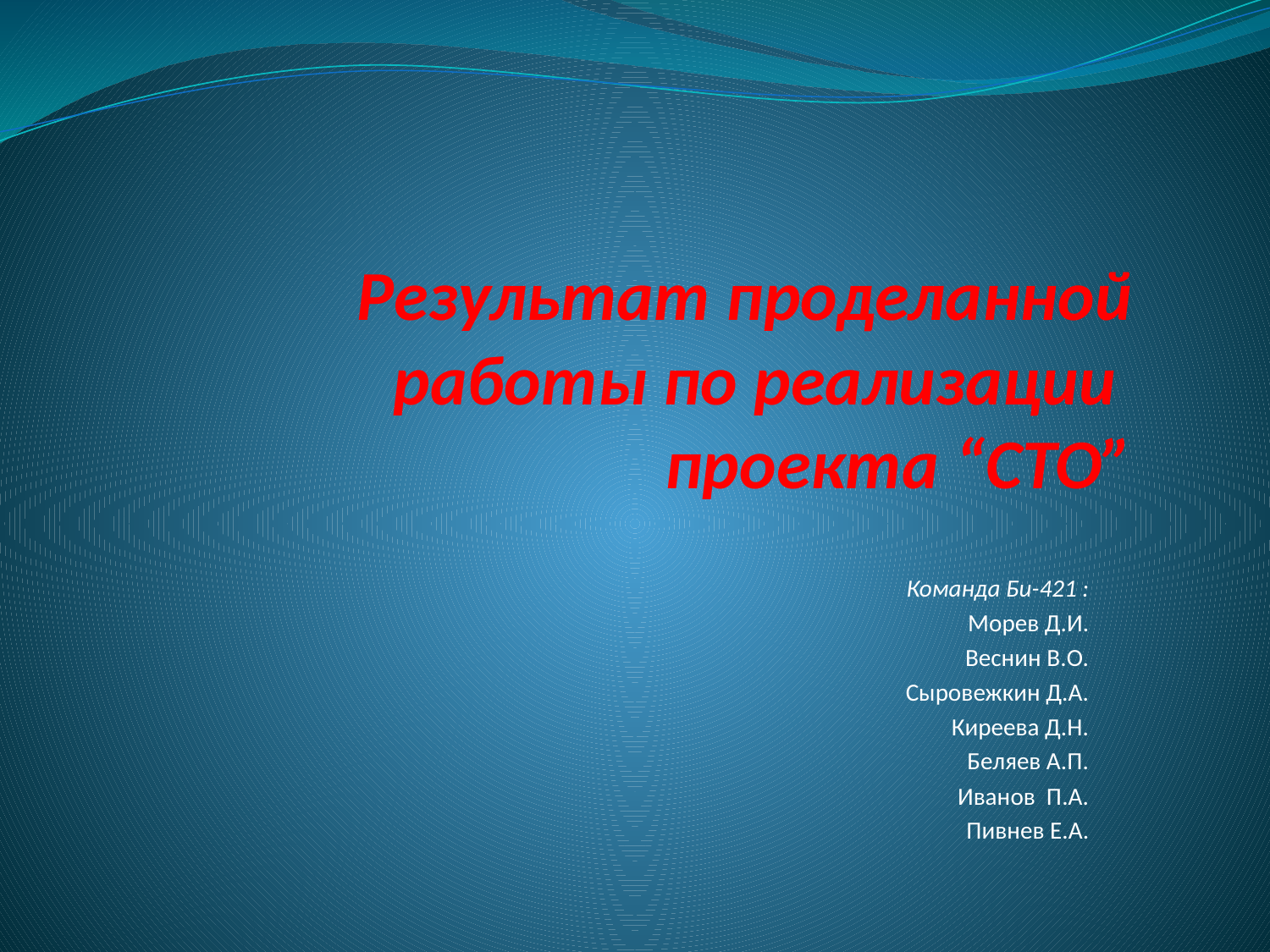

# Результат проделанной работы по реализации  проекта “СТО”
Команда Би-421 :
Морев Д.И.
Веснин В.О.
Сыровежкин Д.А.
Киреева Д.Н.
Беляев А.П.
Иванов  П.А.
Пивнев Е.А.